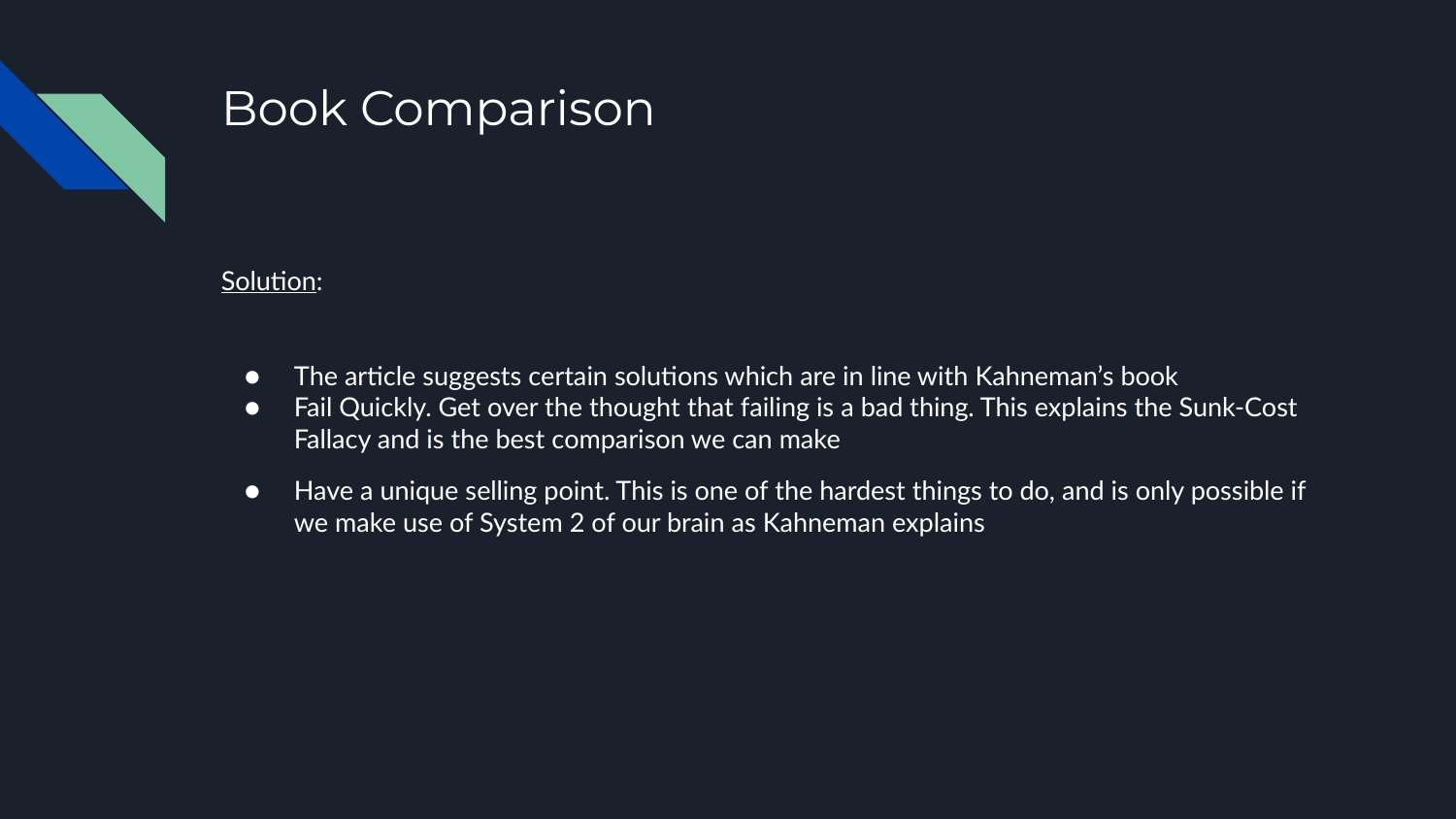

# Book Comparison
Solution:
The article suggests certain solutions which are in line with Kahneman’s book
Fail Quickly. Get over the thought that failing is a bad thing. This explains the Sunk-Cost Fallacy and is the best comparison we can make
Have a unique selling point. This is one of the hardest things to do, and is only possible if we make use of System 2 of our brain as Kahneman explains